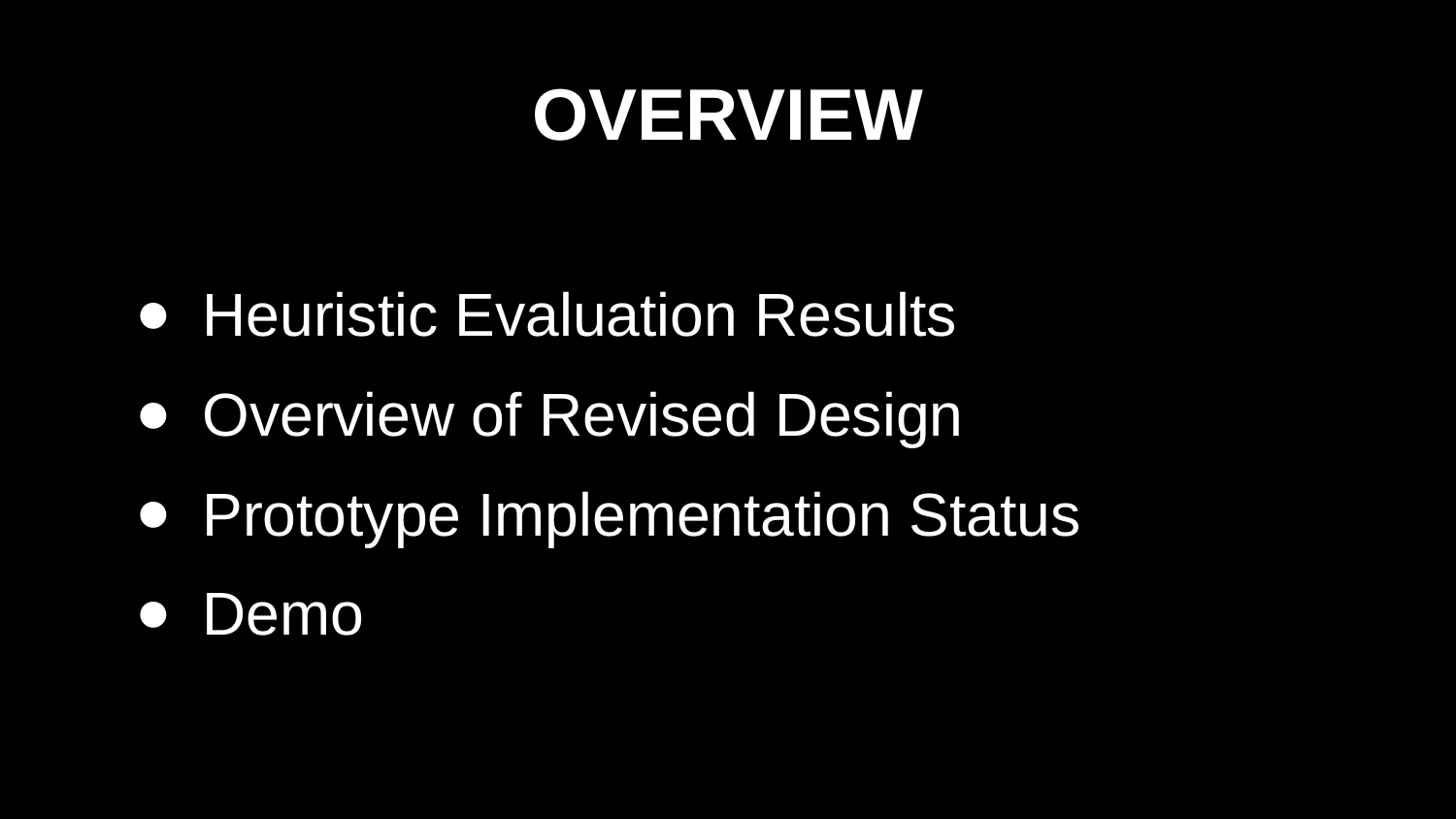

# OVERVIEW
Heuristic Evaluation Results
Overview of Revised Design
Prototype Implementation Status
Demo